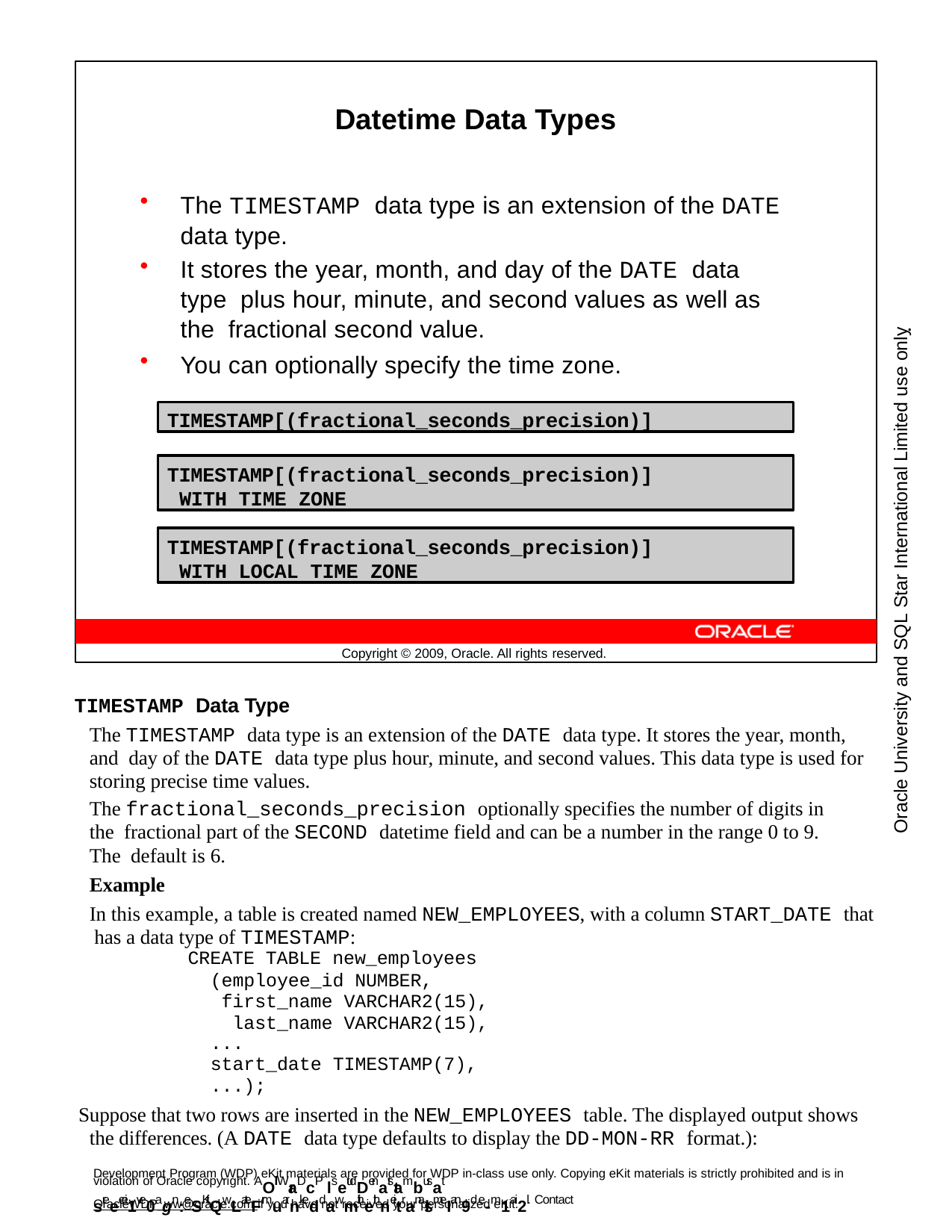

Datetime Data Types

The TIMESTAMP data type is an extension of the DATE
data type.
It stores the year, month, and day of the DATE data type  plus hour, minute, and second values as well as the  fractional second value.
You can optionally specify the time zone.
Oracle University and SQL Star International Limited use onlyฺ
TIMESTAMP[(fractional_seconds_precision)]
TIMESTAMP[(fractional_seconds_precision)]  WITH TIME ZONE
TIMESTAMP[(fractional_seconds_precision)]  WITH LOCAL TIME ZONE
Copyright © 2009, Oracle. All rights reserved.
TIMESTAMP Data Type
The TIMESTAMP data type is an extension of the DATE data type. It stores the year, month, and  day of the DATE data type plus hour, minute, and second values. This data type is used for  storing precise time values.
The fractional_seconds_precision optionally specifies the number of digits in the  fractional part of the SECOND datetime field and can be a number in the range 0 to 9. The  default is 6.
Example
In this example, a table is created named NEW_EMPLOYEES, with a column START_DATE that  has a data type of TIMESTAMP:
CREATE TABLE new_employees
(employee_id NUMBER,  first_name VARCHAR2(15),  last_name VARCHAR2(15),
...
start_date TIMESTAMP(7),
...);
Suppose that two rows are inserted in the NEW_EMPLOYEES table. The displayed output shows  the differences. (A DATE data type defaults to display the DD-MON-RR format.):
Development Program (WDP) eKit materials are provided for WDP in-class use only. Copying eKit materials is strictly prohibited and is in
violation of Oracle copyright. AOll WraDcP lsetudDenatstambusat sreecei1ve0agn:eSKitQwLateFrmuarnkeddawmithethneitranalsmeI an9d e-m1ai2l. Contact
OracleWDP_ww@oracle.com if you have not received your personalized eKit.